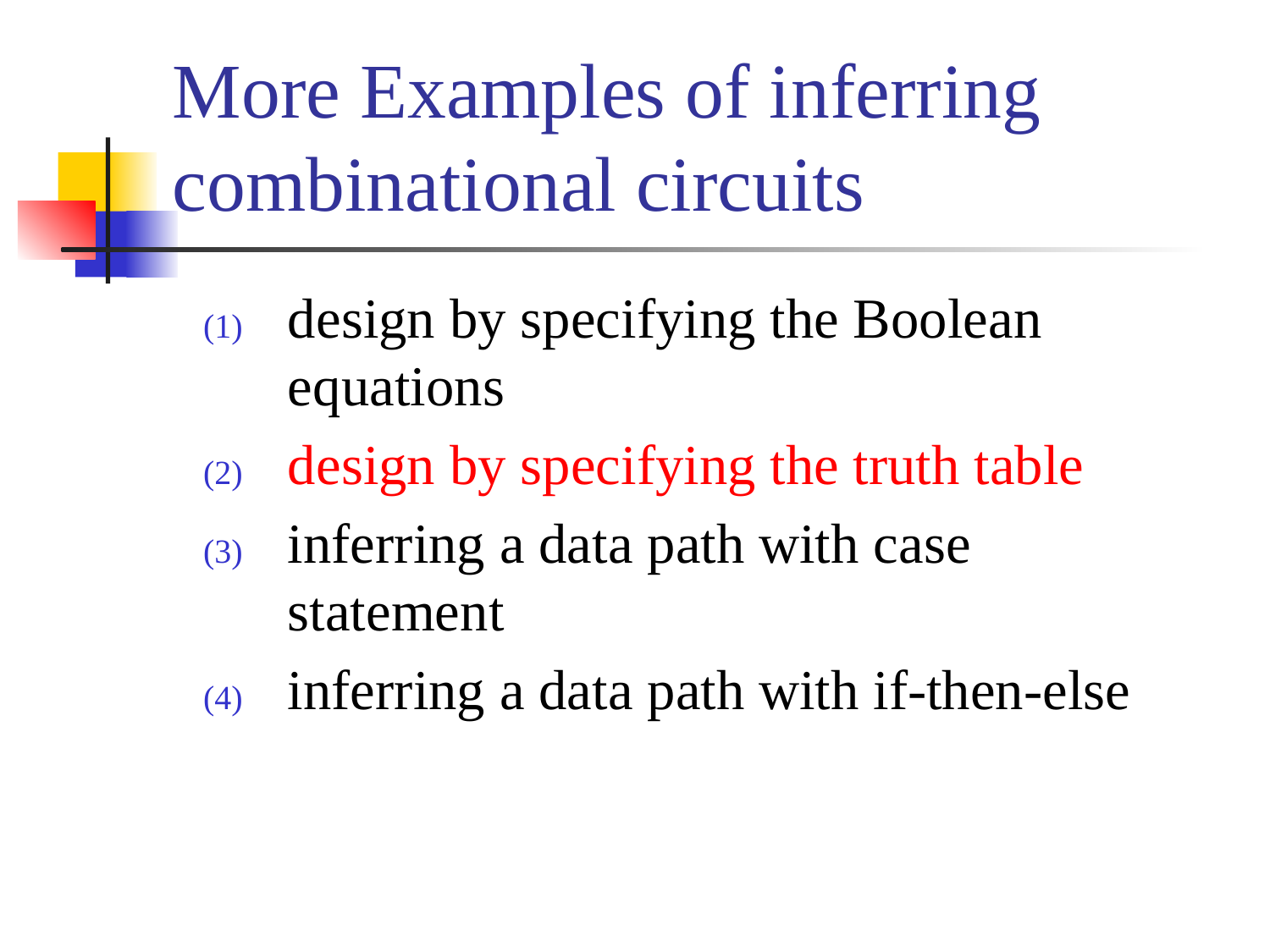

# More Examples of inferring combinational circuits
design by specifying the Boolean equations
design by specifying the truth table
inferring a data path with case statement
inferring a data path with if-then-else